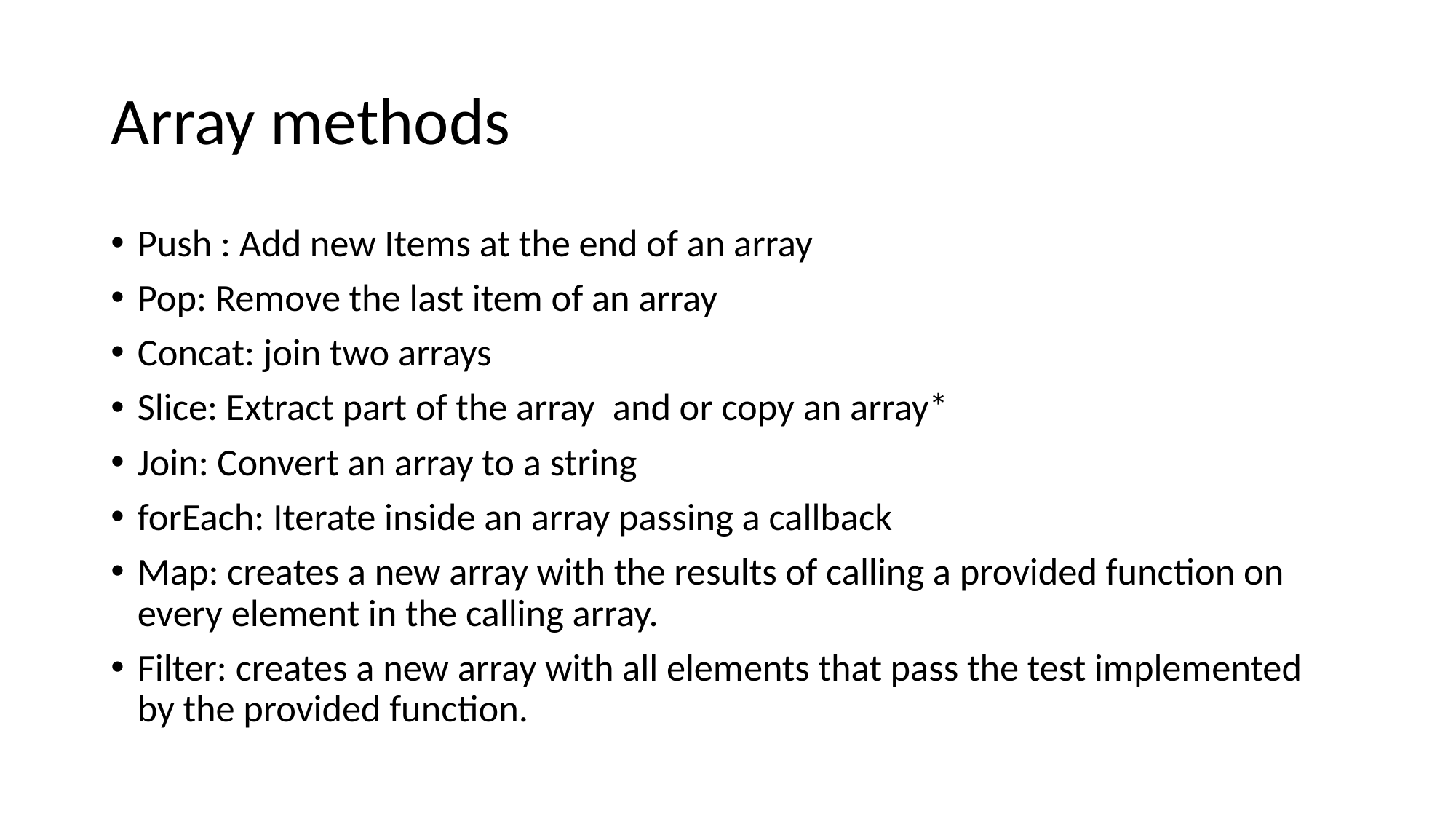

# Array methods
Push : Add new Items at the end of an array
Pop: Remove the last item of an array
Concat: join two arrays
Slice: Extract part of the array  and or copy an array*
Join: Convert an array to a string
forEach: Iterate inside an array passing a callback
Map: creates a new array with the results of calling a provided function on every element in the calling array.
Filter: creates a new array with all elements that pass the test implemented by the provided function.